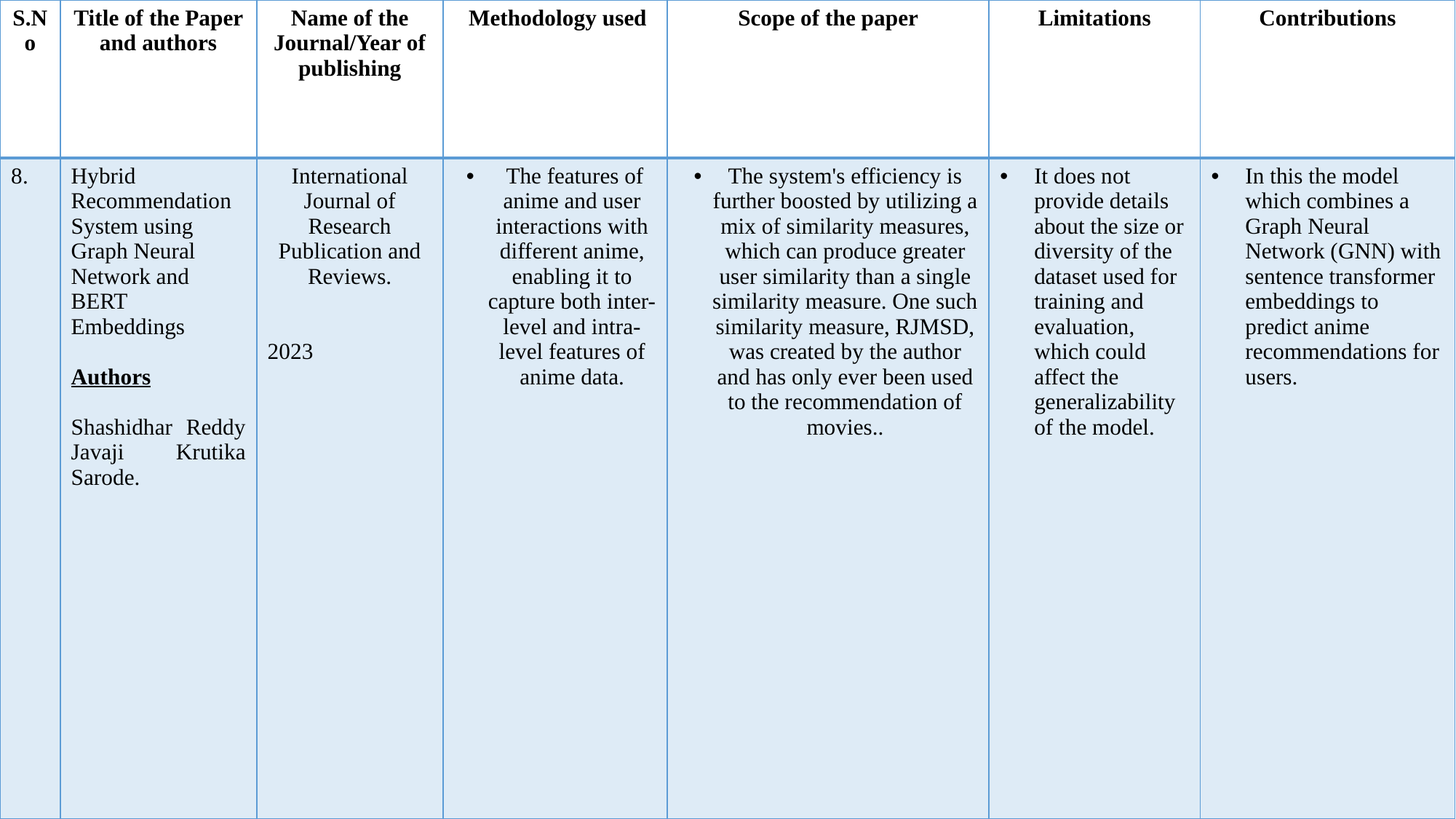

| S.No | Title of the Paper and authors | Name of the Journal/Year of publishing | Methodology used | Scope of the paper | Limitations | Contributions |
| --- | --- | --- | --- | --- | --- | --- |
| 8. | Hybrid Recommendation System using Graph Neural Network and BERT Embeddings Authors Shashidhar Reddy Javaji Krutika Sarode. | International Journal of Research Publication and Reviews. 2023 | The features of anime and user interactions with different anime, enabling it to capture both inter-level and intra-level features of anime data. | The system's efficiency is further boosted by utilizing a mix of similarity measures, which can produce greater user similarity than a single similarity measure. One such similarity measure, RJMSD, was created by the author and has only ever been used to the recommendation of movies.. | It does not provide details about the size or diversity of the dataset used for training and evaluation, which could affect the generalizability of the model. | In this the model which combines a Graph Neural Network (GNN) with sentence transformer embeddings to predict anime recommendations for users. |